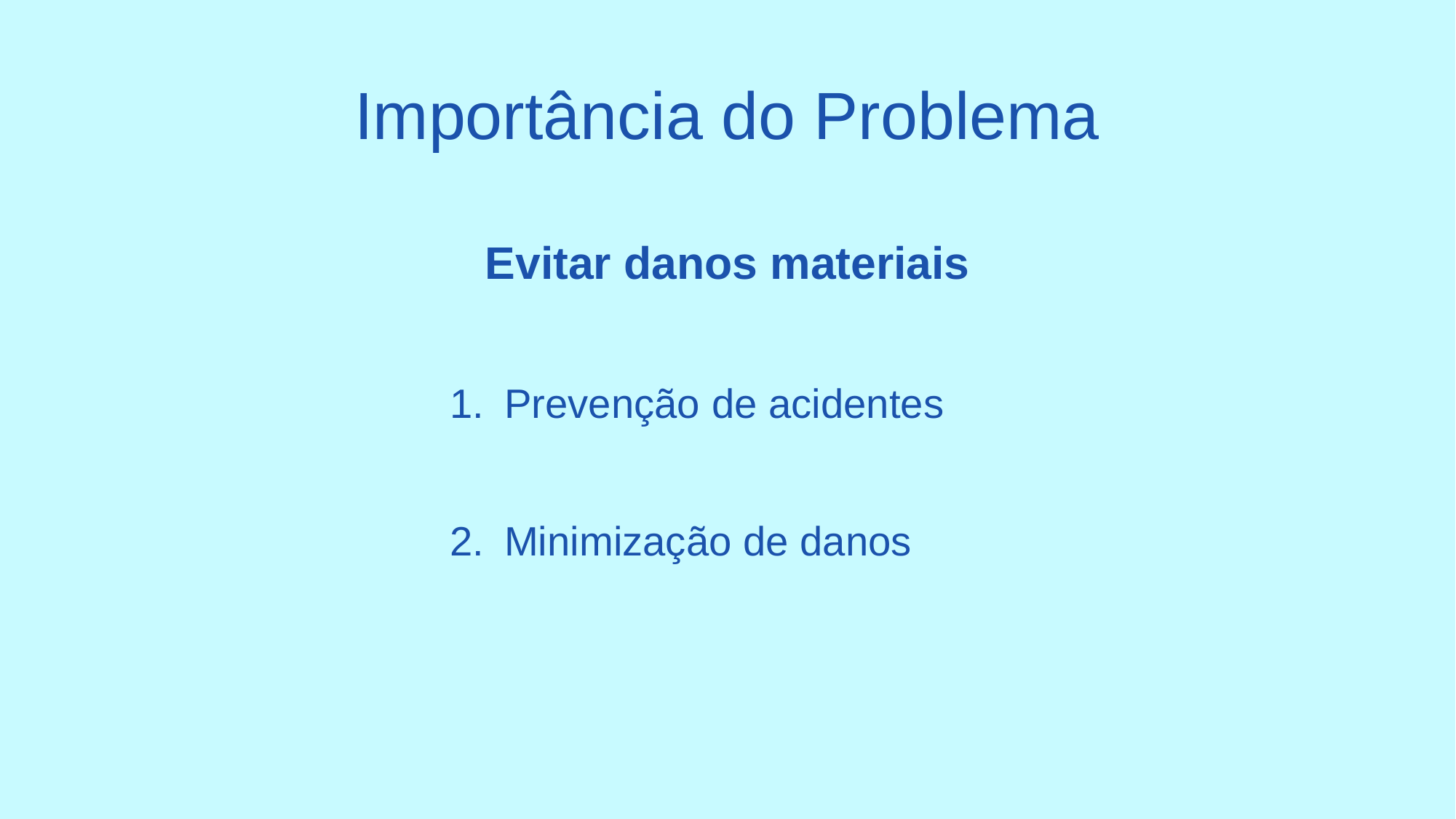

# Importância do Problema
Evitar danos materiais
Prevenção de acidentes
Minimização de danos